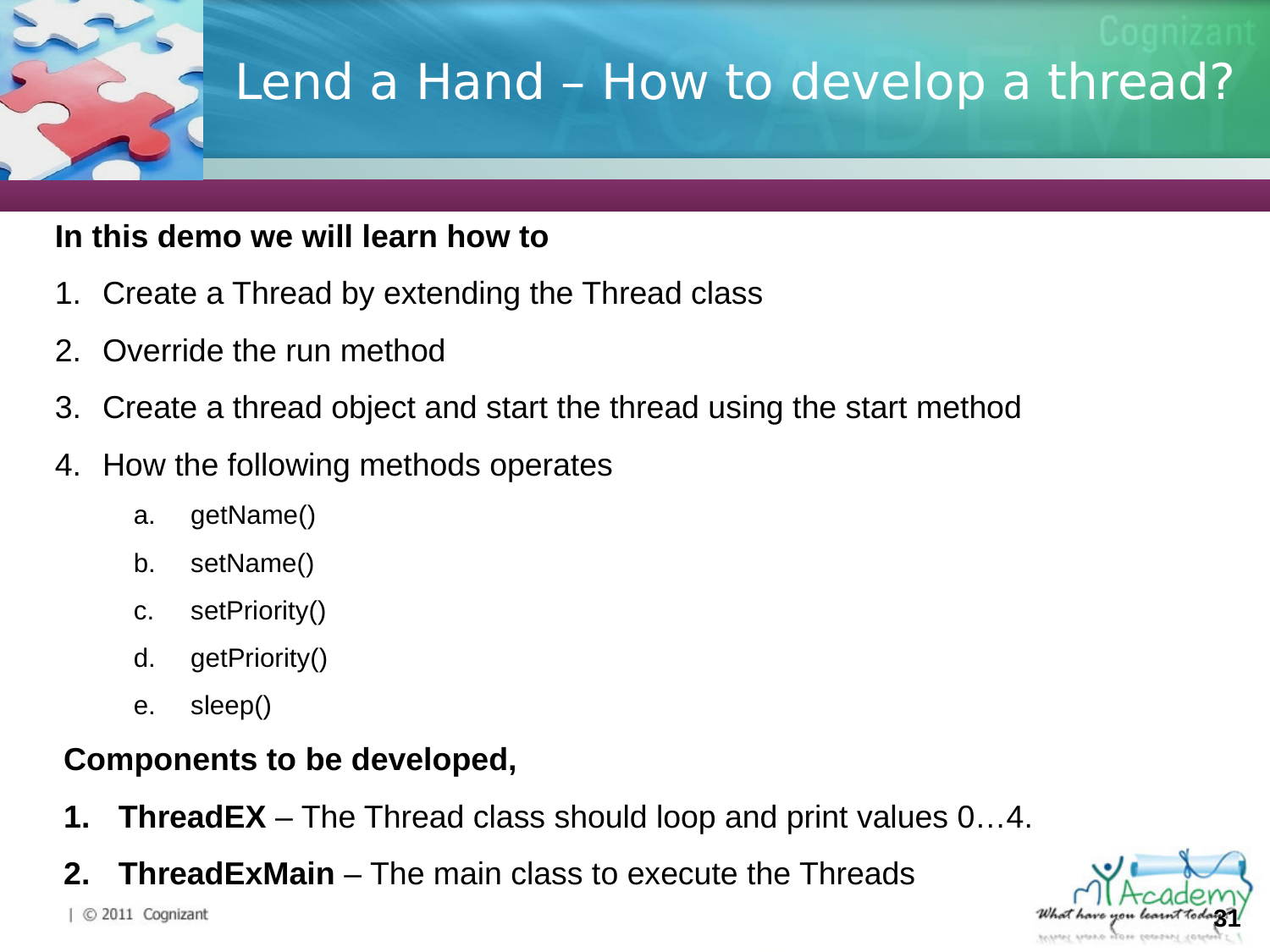

# Lend a Hand – How to develop a thread?
In this demo we will learn how to
Create a Thread by extending the Thread class
Override the run method
Create a thread object and start the thread using the start method
How the following methods operates
getName()
setName()
setPriority()
getPriority()
sleep()
Components to be developed,
ThreadEX – The Thread class should loop and print values 0…4.
ThreadExMain – The main class to execute the Threads
31